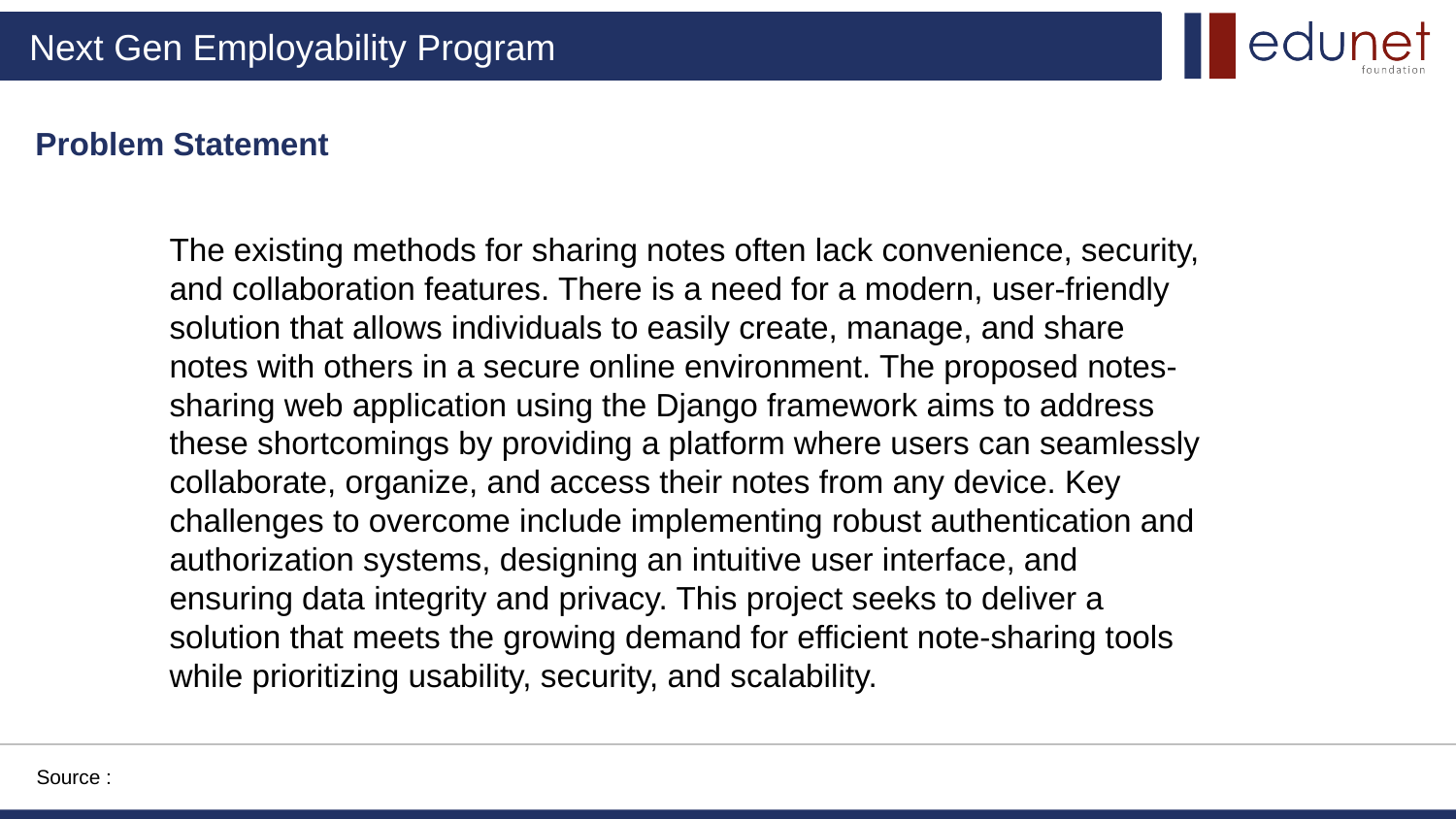

Problem Statement
The existing methods for sharing notes often lack convenience, security, and collaboration features. There is a need for a modern, user-friendly solution that allows individuals to easily create, manage, and share notes with others in a secure online environment. The proposed notes-sharing web application using the Django framework aims to address these shortcomings by providing a platform where users can seamlessly collaborate, organize, and access their notes from any device. Key challenges to overcome include implementing robust authentication and authorization systems, designing an intuitive user interface, and ensuring data integrity and privacy. This project seeks to deliver a solution that meets the growing demand for efficient note-sharing tools while prioritizing usability, security, and scalability.
Source :